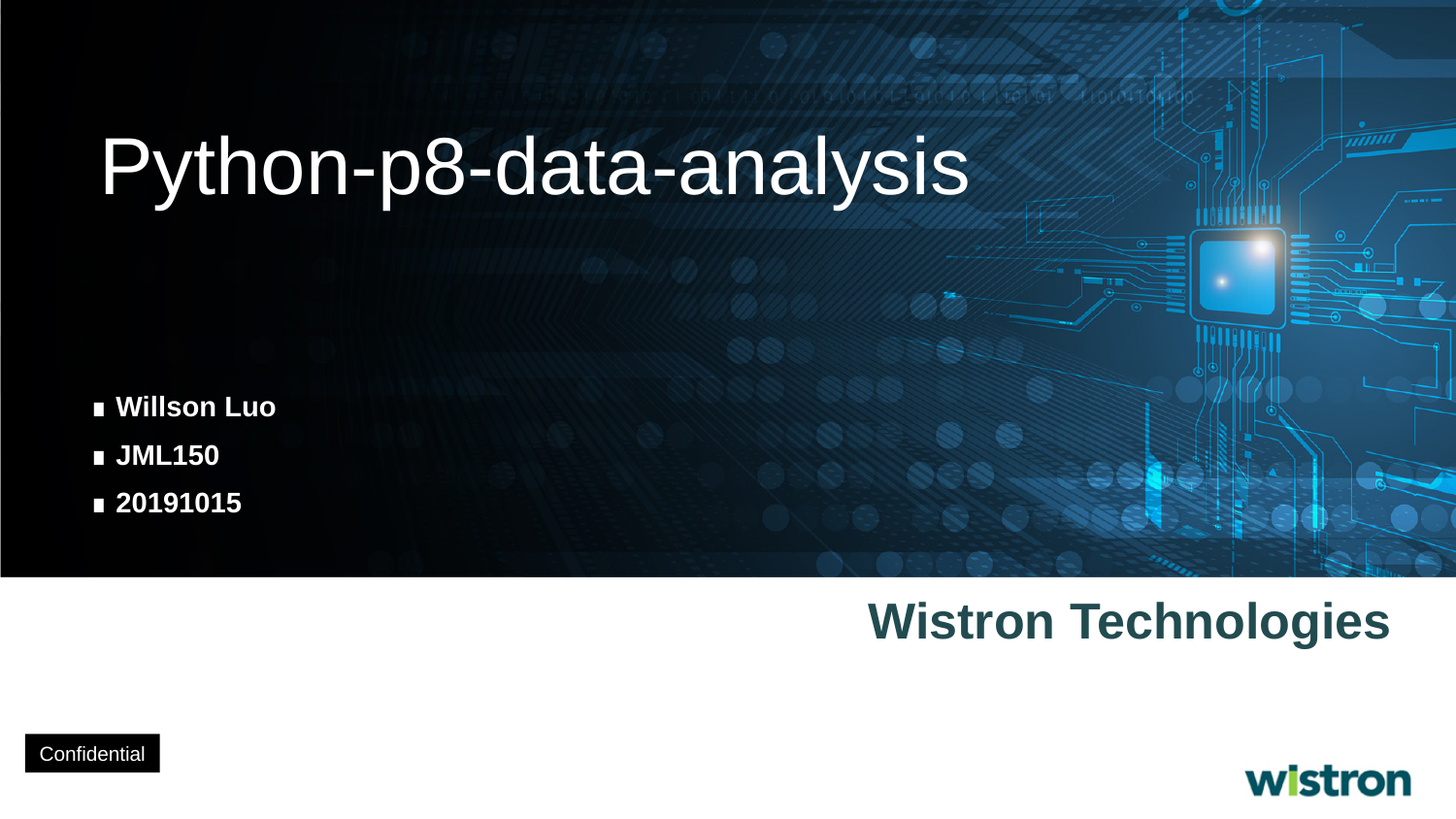

Python-p8-data-analysis
∎ Willson Luo
∎ JML150
∎ 20191015
Wistron Technologies
Confidential